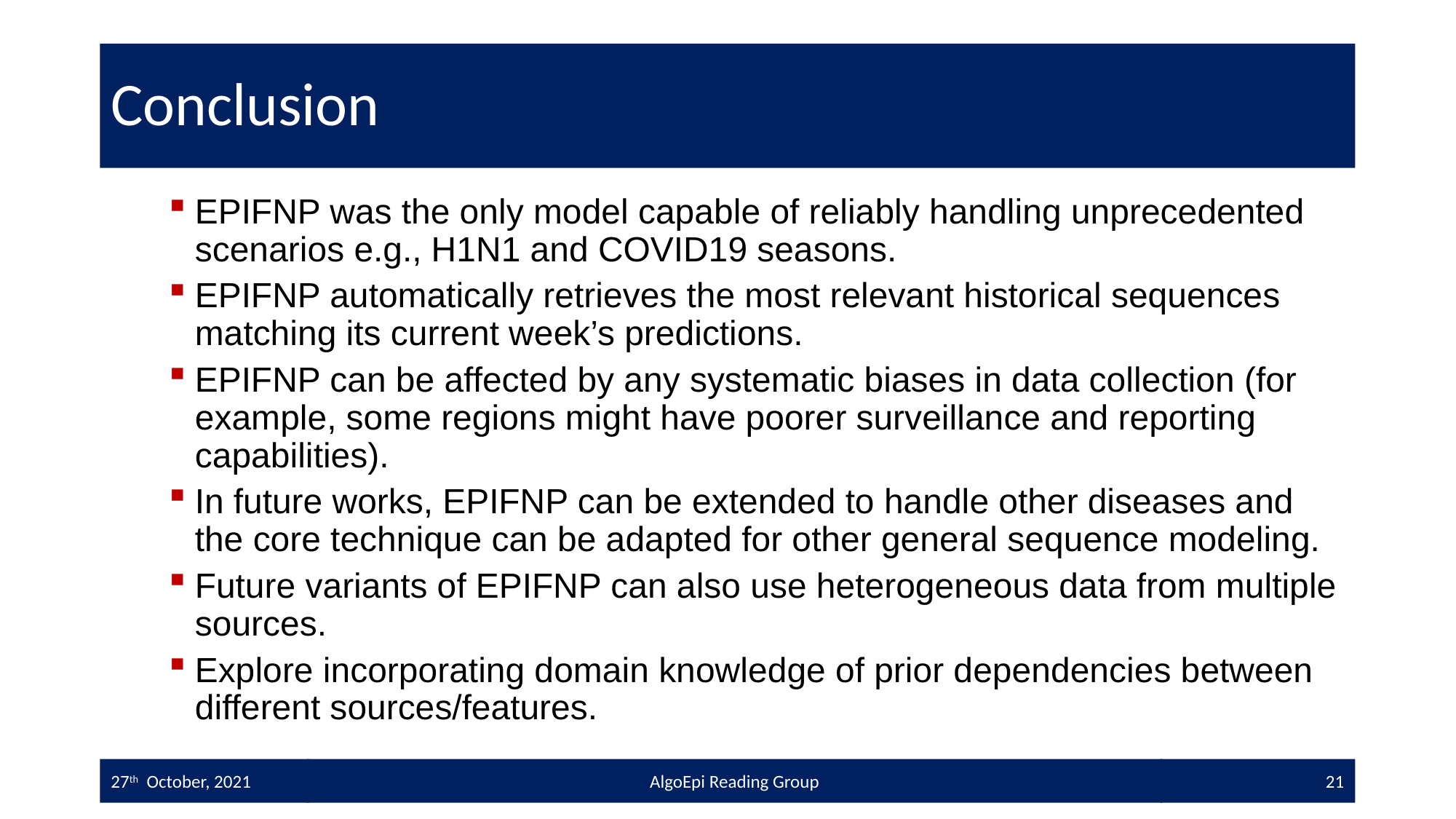

# Conclusion
EPIFNP was the only model capable of reliably handling unprecedented scenarios e.g., H1N1 and COVID19 seasons.
EPIFNP automatically retrieves the most relevant historical sequences matching its current week’s predictions.
EPIFNP can be affected by any systematic biases in data collection (for example, some regions might have poorer surveillance and reporting capabilities).
In future works, EPIFNP can be extended to handle other diseases and the core technique can be adapted for other general sequence modeling.
Future variants of EPIFNP can also use heterogeneous data from multiple sources.
Explore incorporating domain knowledge of prior dependencies between different sources/features.

27th  October, 2021
AlgoEpi Reading Group
21